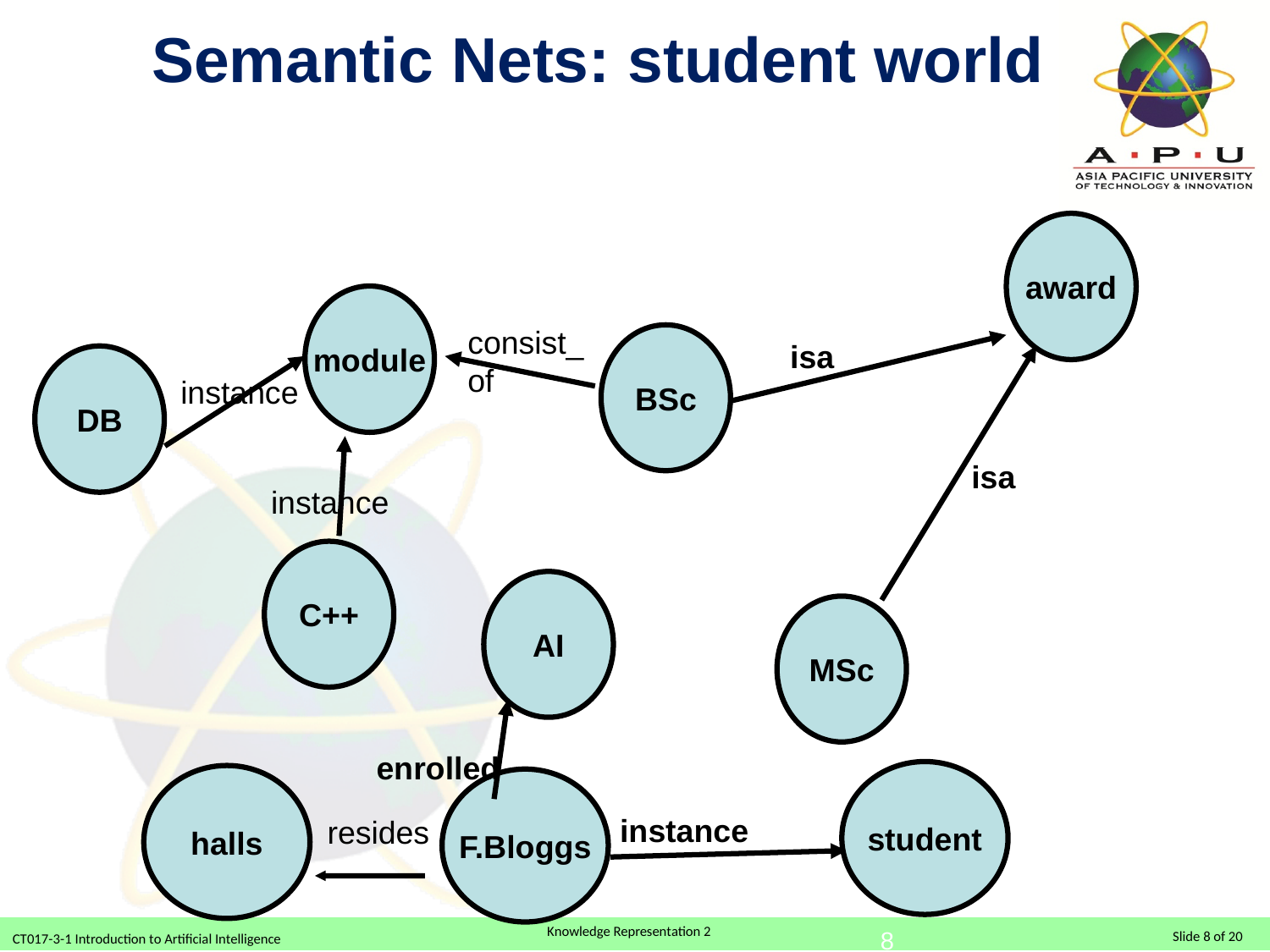

# Semantic Nets: student world
award
module
consist_of
BSc
isa

DB

instance

isa
instance
C++
AI
MSc

enrolled
student
halls
F.Bloggs
instance
resides

8